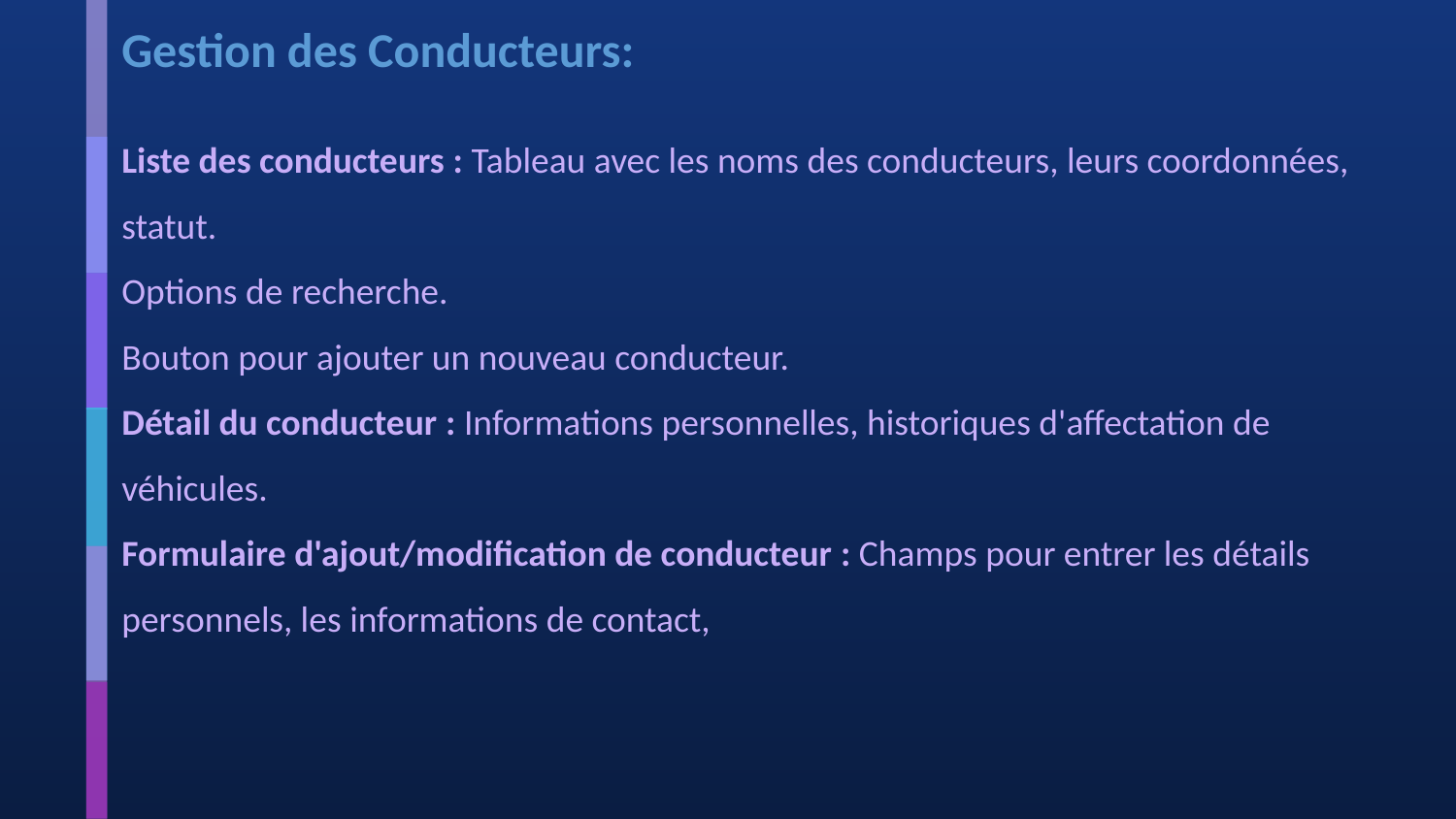

# Gestion des Conducteurs:
Liste des conducteurs : Tableau avec les noms des conducteurs, leurs coordonnées, statut.
Options de recherche.
Bouton pour ajouter un nouveau conducteur.
Détail du conducteur : Informations personnelles, historiques d'affectation de véhicules.
Formulaire d'ajout/modification de conducteur : Champs pour entrer les détails personnels, les informations de contact,